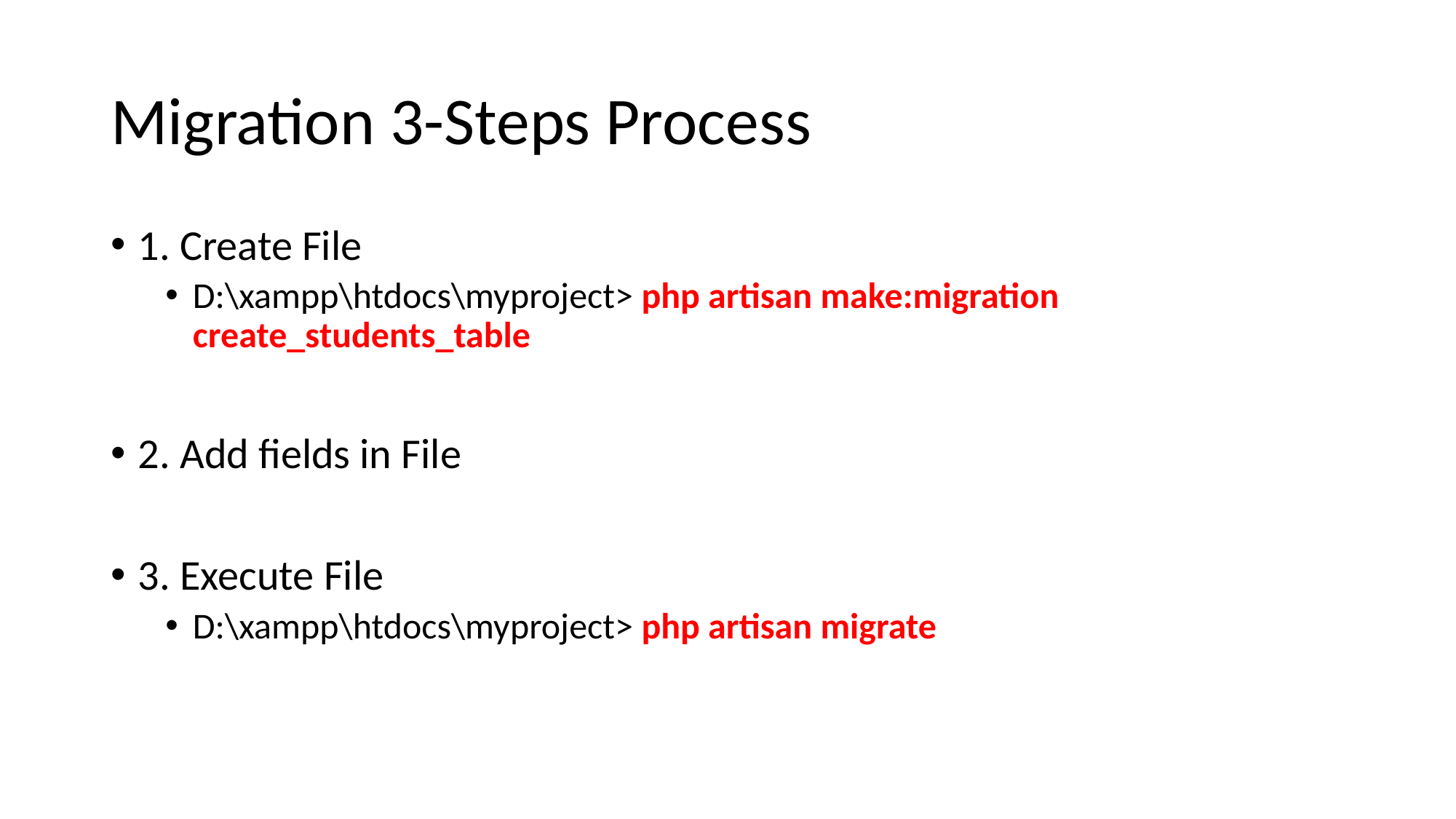

# Migration 3-Steps Process
1. Create File
D:\xampp\htdocs\myproject> php artisan make:migration create_students_table

2. Add fields in File

3. Execute File
D:\xampp\htdocs\myproject> php artisan migrate